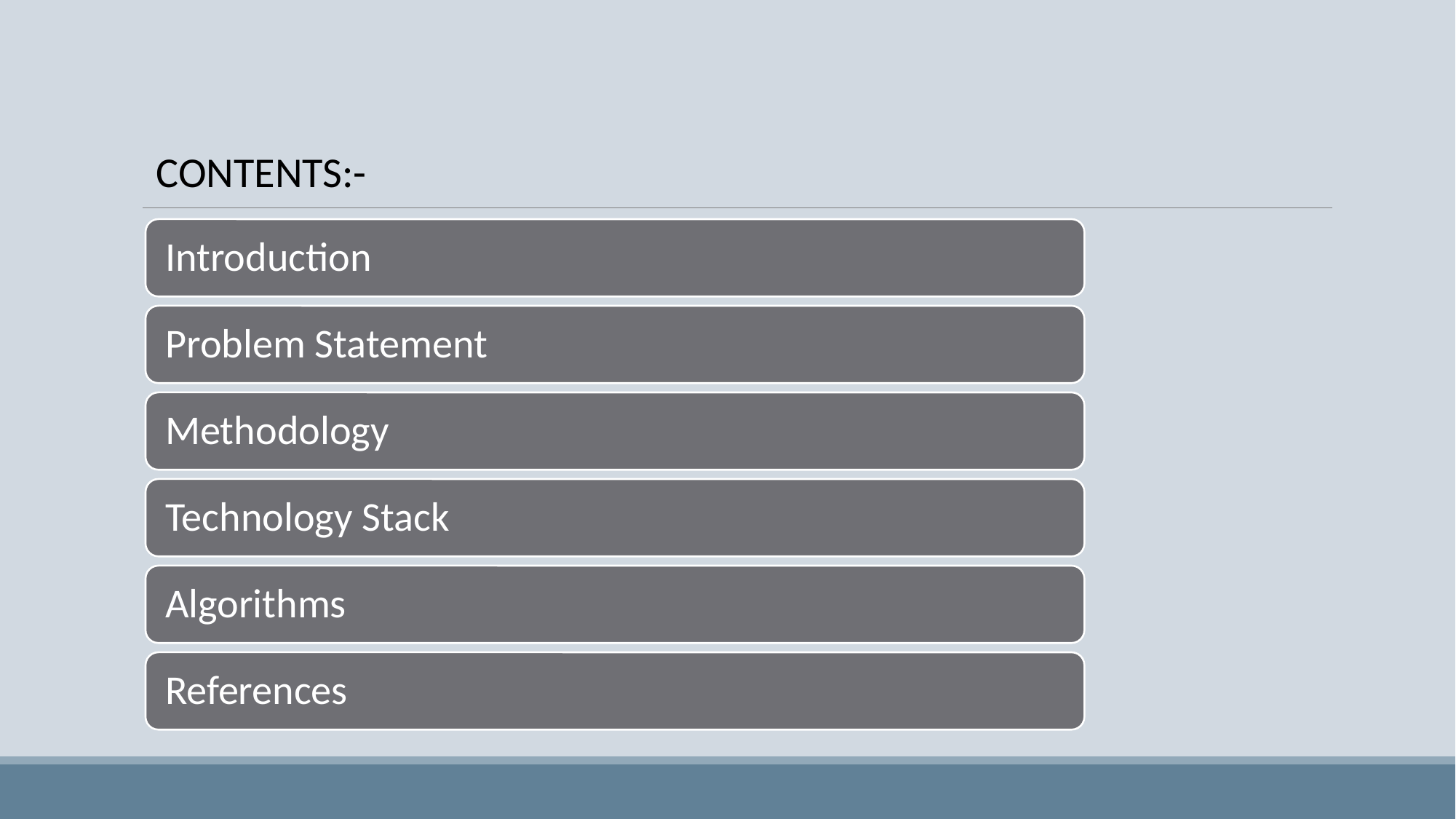

CONTENTS:-
Introduction
Problem Statement
Methodology
Technology Stack
Algorithms
References